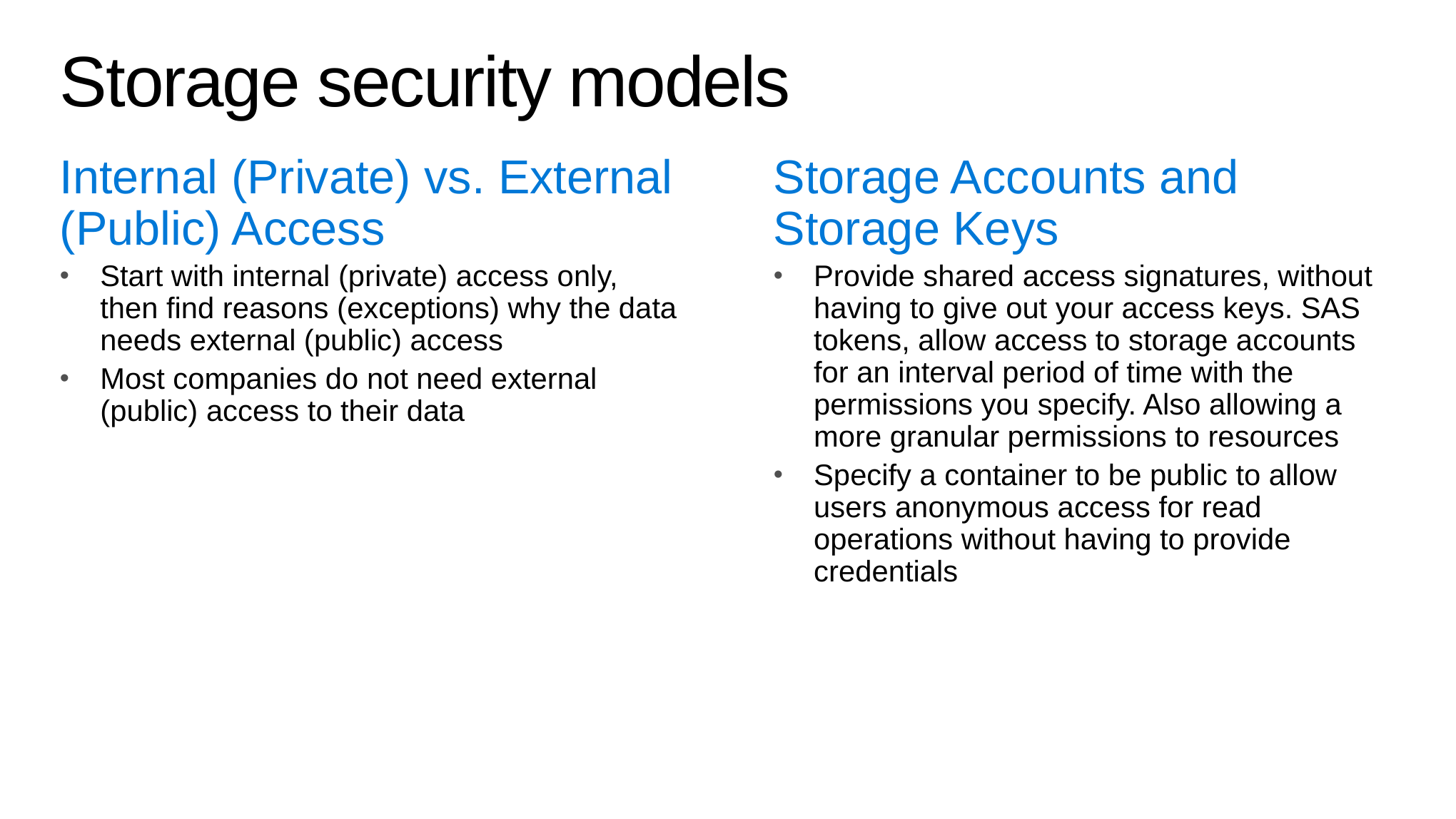

# Storage security models
Internal (Private) vs. External (Public) Access
Start with internal (private) access only, then find reasons (exceptions) why the data needs external (public) access
Most companies do not need external (public) access to their data

Storage Accounts and        Storage Keys
Provide shared access signatures, without having to give out your access keys. SAS tokens, allow access to storage accounts for an interval period of time with the permissions you specify. Also allowing a more granular permissions to resources
Specify a container to be public to allow users anonymous access for read operations without having to provide credentials